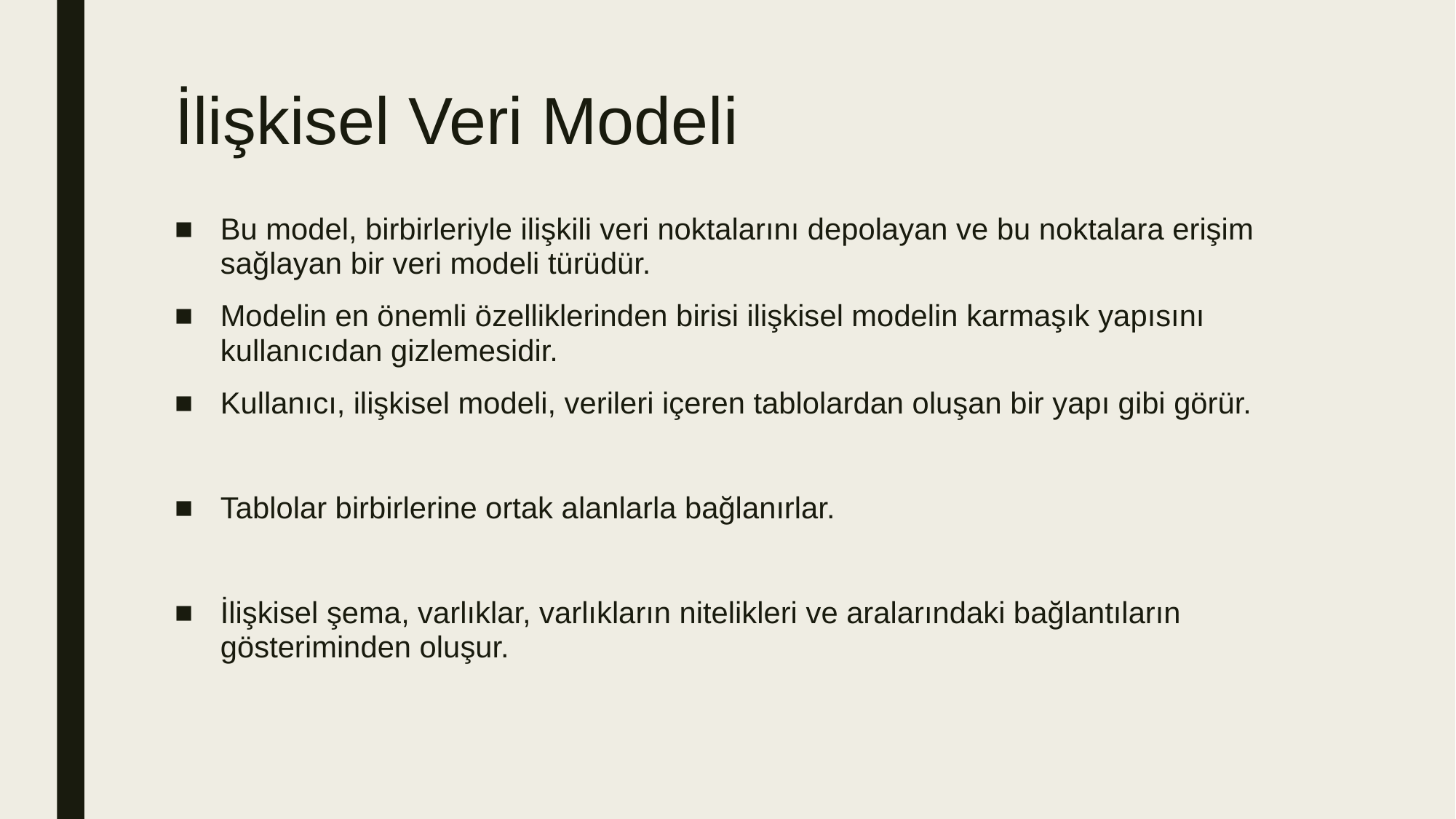

# İlişkisel Veri Modeli
Bu model, birbirleriyle ilişkili veri noktalarını depolayan ve bu noktalara erişim sağlayan bir veri modeli türüdür.
Modelin en önemli özelliklerinden birisi ilişkisel modelin karmaşık yapısını kullanıcıdan gizlemesidir.
Kullanıcı, ilişkisel modeli, verileri içeren tablolardan oluşan bir yapı gibi görür.

Tablolar birbirlerine ortak alanlarla bağlanırlar.

İlişkisel şema, varlıklar, varlıkların nitelikleri ve aralarındaki bağlantıların gösteriminden oluşur.